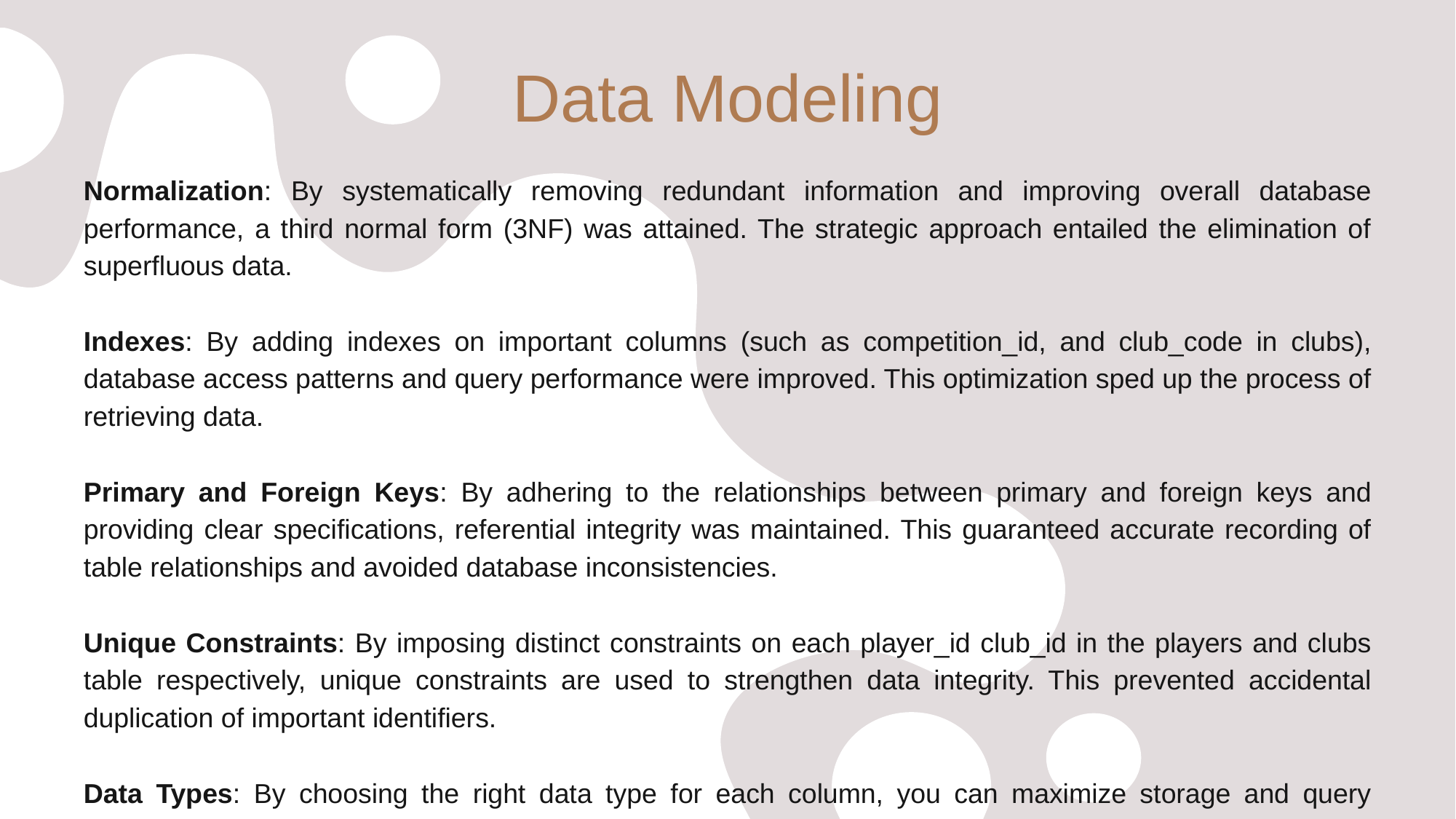

# Data Modeling
Normalization: By systematically removing redundant information and improving overall database performance, a third normal form (3NF) was attained. The strategic approach entailed the elimination of superfluous data.

Indexes: By adding indexes on important columns (such as competition_id, and club_code in clubs), database access patterns and query performance were improved. This optimization sped up the process of retrieving data.

Primary and Foreign Keys: By adhering to the relationships between primary and foreign keys and providing clear specifications, referential integrity was maintained. This guaranteed accurate recording of table relationships and avoided database inconsistencies.

Unique Constraints: By imposing distinct constraints on each player_id club_id in the players and clubs table respectively, unique constraints are used to strengthen data integrity. This prevented accidental duplication of important identifiers.

Data Types: By choosing the right data type for each column, you can maximize storage and query efficiency. By taking such care, the database was able to handle data in a way that was consistent with its purpose and nature, which maximized resource utilization.